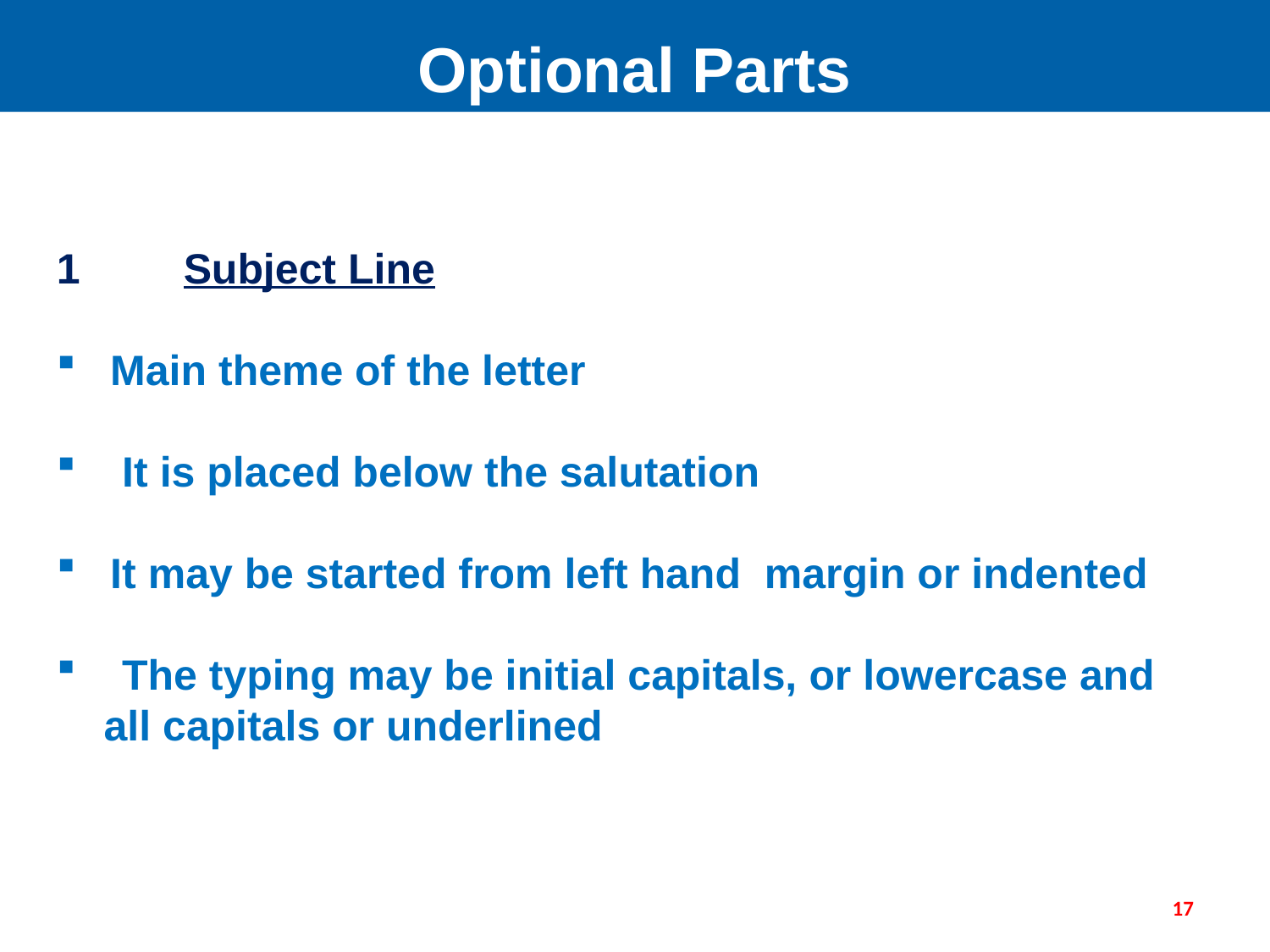

Optional Parts

1  	Subject Line

  Main theme of the letter

   It is placed below the salutation

  It may be started from left hand  margin or indented

   The typing may be initial capitals, or lowercase and
    all capitals or underlined
17